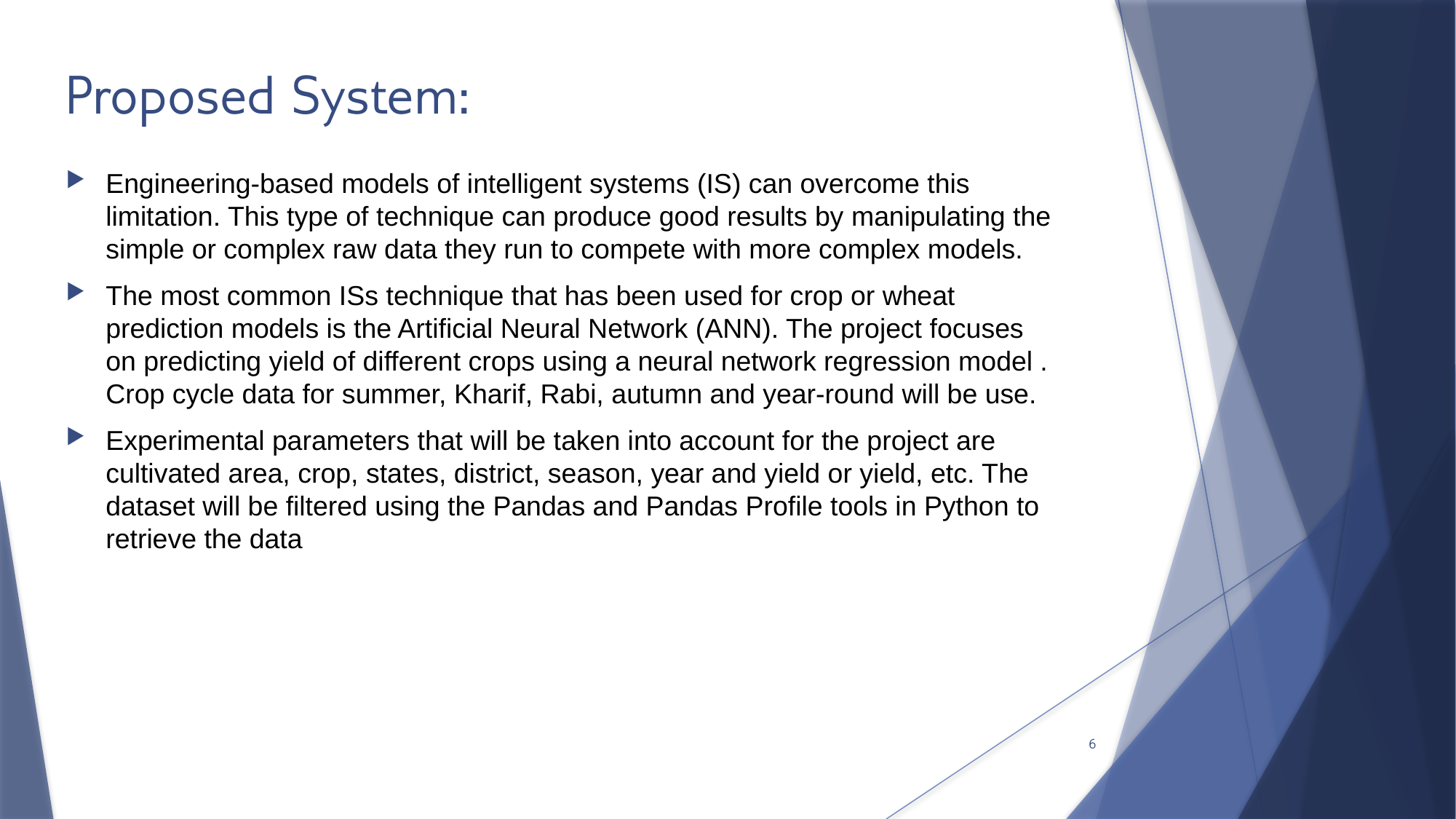

# Proposed System:
Engineering-based models of intelligent systems (IS) can overcome this limitation. This type of technique can produce good results by manipulating the simple or complex raw data they run to compete with more complex models.
The most common ISs technique that has been used for crop or wheat prediction models is the Artificial Neural Network (ANN). The project focuses on predicting yield of different crops using a neural network regression model . Crop cycle data for summer, Kharif, Rabi, autumn and year-round will be use.
Experimental parameters that will be taken into account for the project are cultivated area, crop, states, district, season, year and yield or yield, etc. The dataset will be filtered using the Pandas and Pandas Profile tools in Python to retrieve the data
6